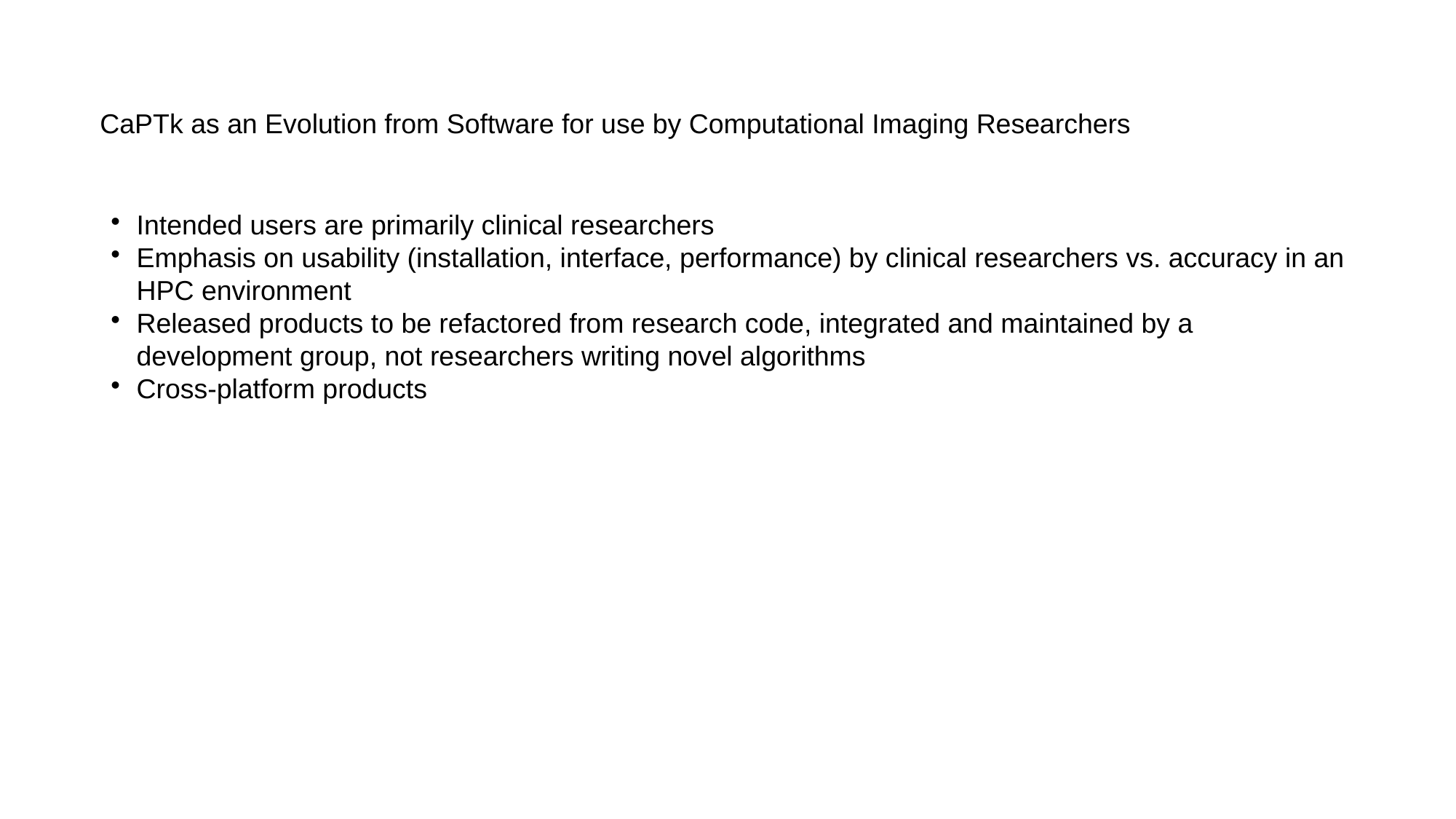

CaPTk as an Evolution from Software for use by Computational Imaging Researchers
Intended users are primarily clinical researchers
Emphasis on usability (installation, interface, performance) by clinical researchers vs. accuracy in an HPC environment
Released products to be refactored from research code, integrated and maintained by a development group, not researchers writing novel algorithms
Cross-platform products